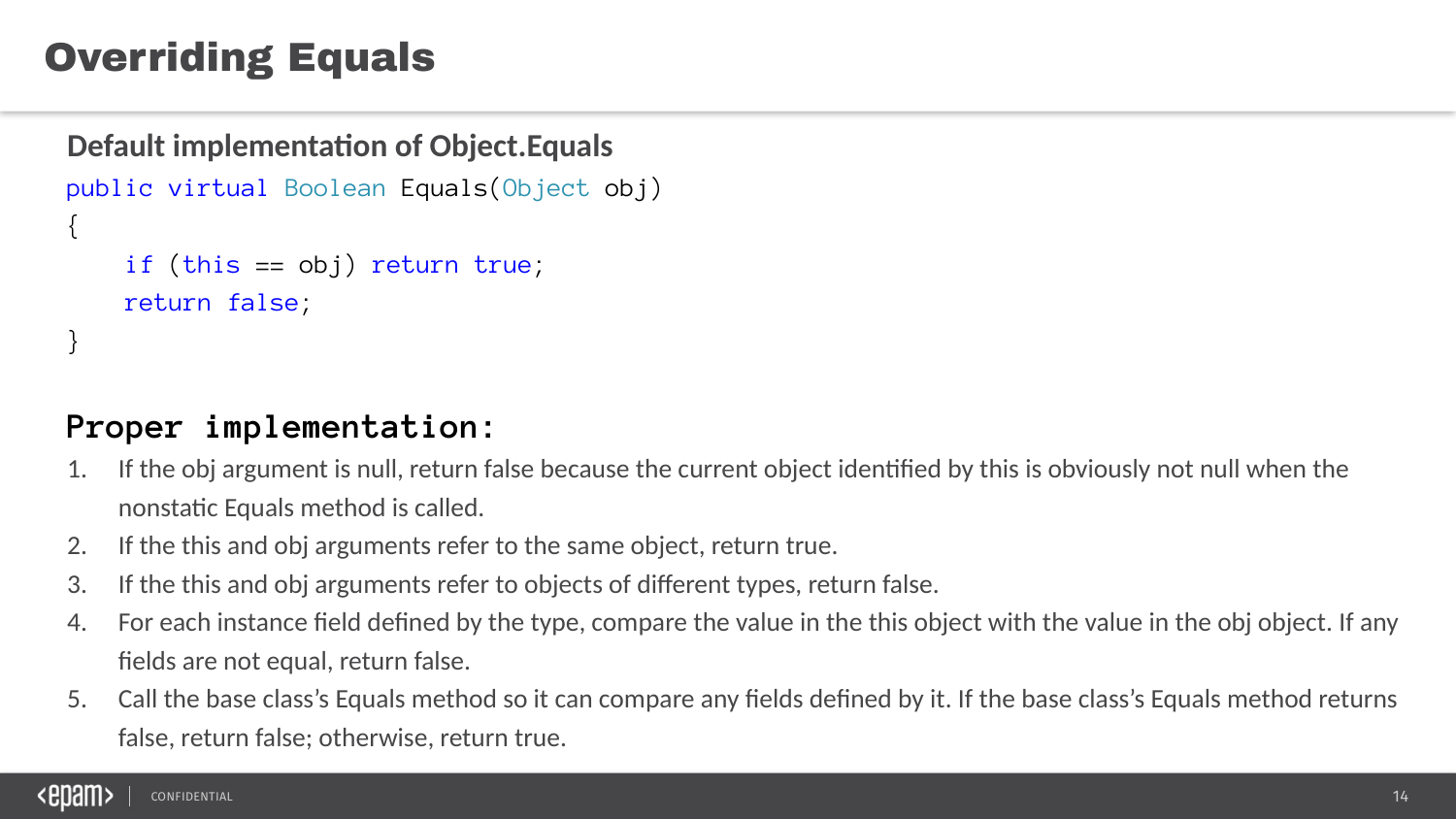

Overriding Equals
Default implementation of Object.Equals
public virtual Boolean Equals(Object obj)
{
    if (this == obj) return true;
    return false;
}

Proper implementation:
If the obj argument is null, return false because the current object identified by this is obviously not null when the nonstatic Equals method is called.
If the this and obj arguments refer to the same object, return true.
If the this and obj arguments refer to objects of different types, return false.
For each instance field defined by the type, compare the value in the this object with the value in the obj object. If any fields are not equal, return false.
Call the base class’s Equals method so it can compare any fields defined by it. If the base class’s Equals method returns false, return false; otherwise, return true.